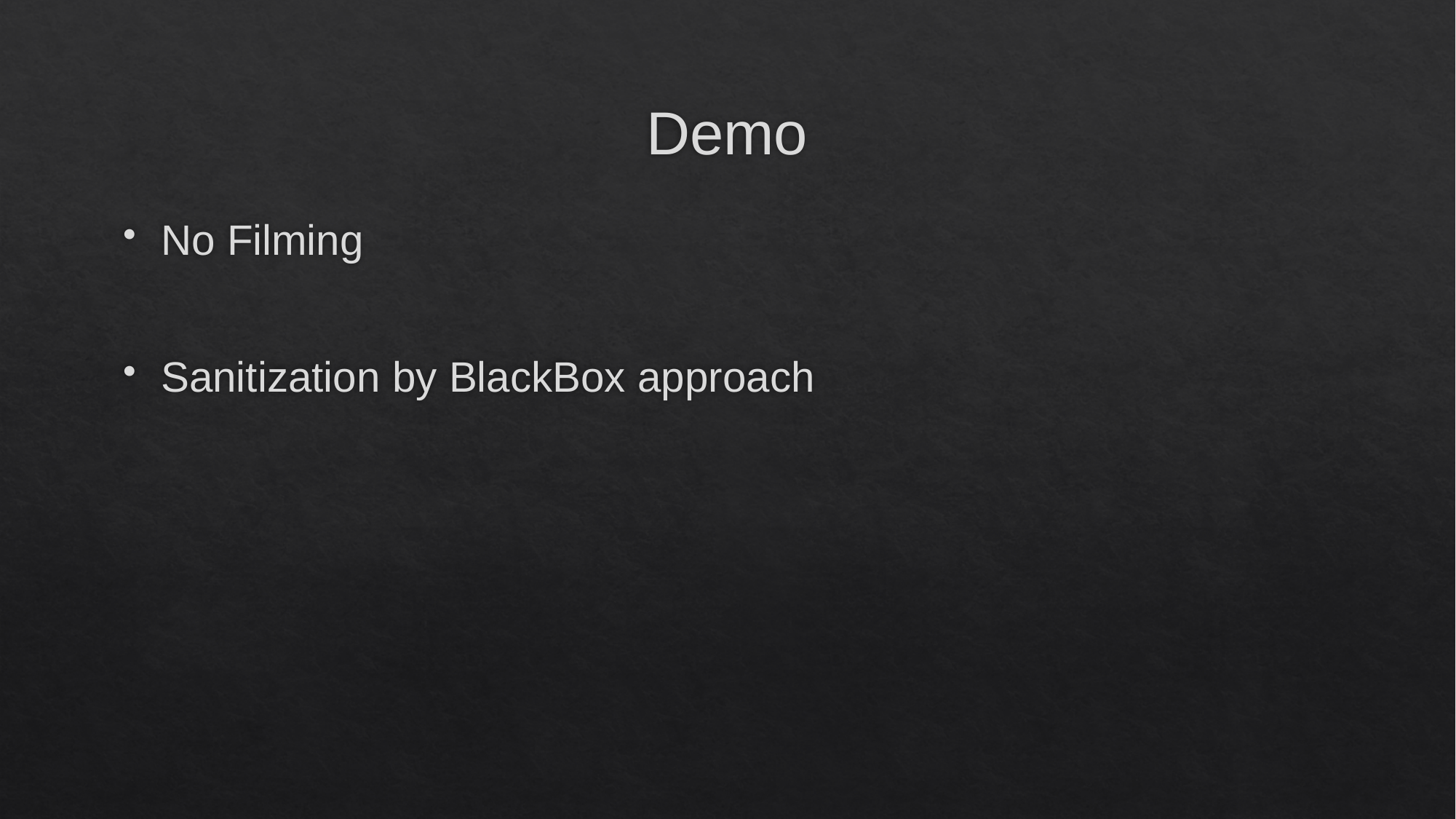

# Demo
No Filming

Sanitization by BlackBox approach